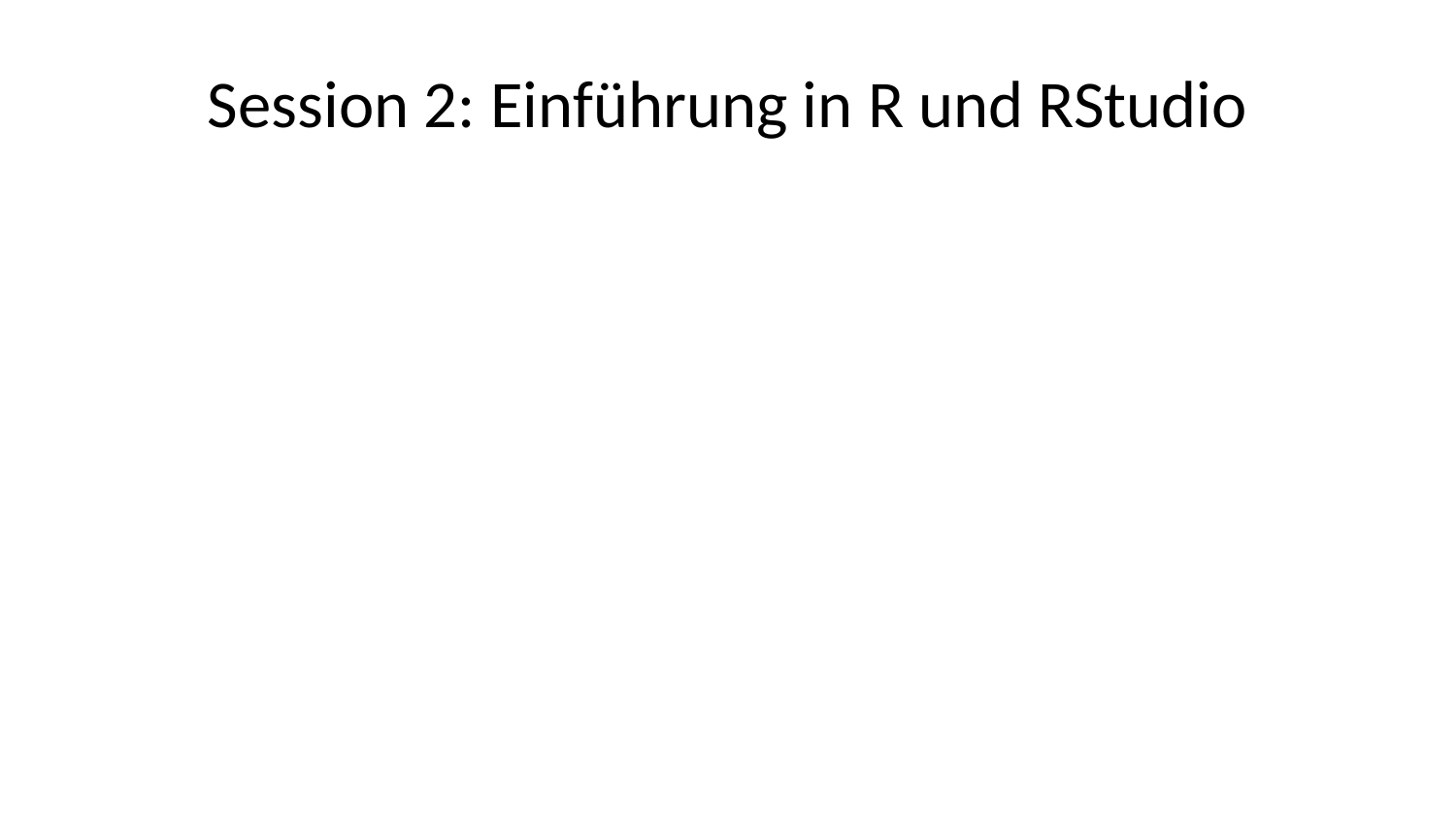

# Session 2: Einführung in R und RStudio